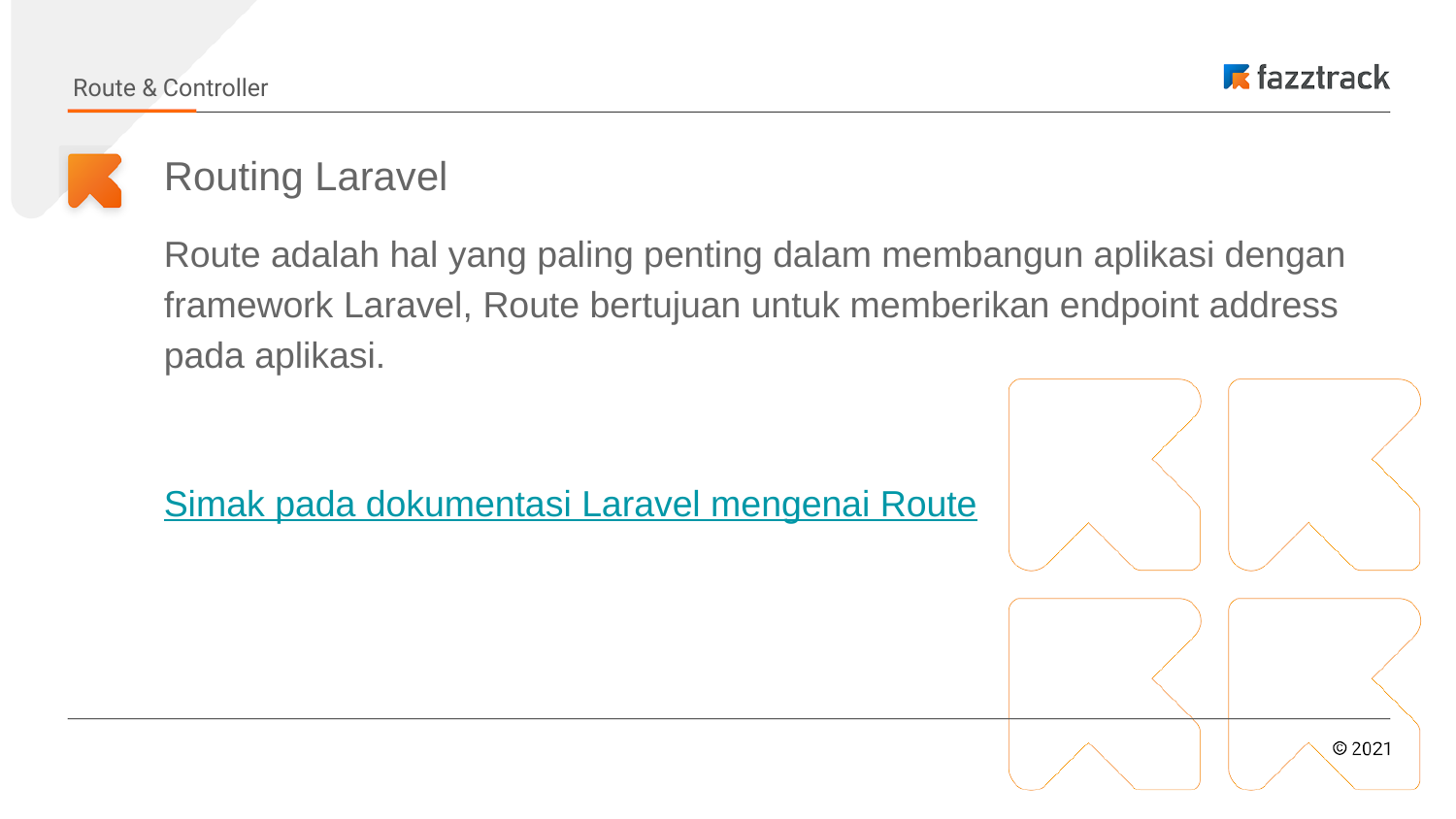

Route & Controller
# Routing Laravel
Route adalah hal yang paling penting dalam membangun aplikasi dengan framework Laravel, Route bertujuan untuk memberikan endpoint address pada aplikasi.

Simak pada dokumentasi Laravel mengenai Route